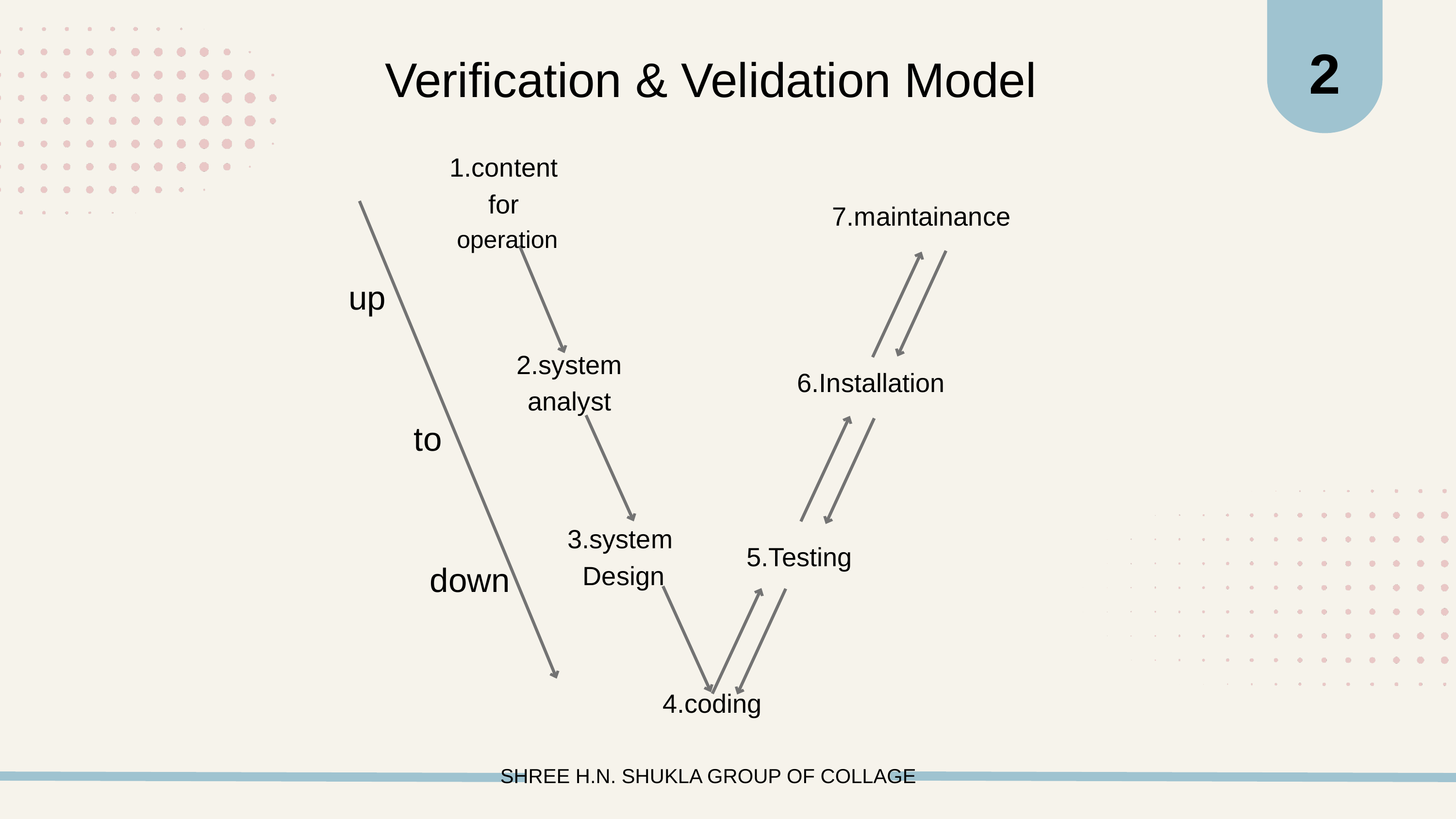

2

Verification & Velidation Model
1.content
for
operation
7.maintainance

up

             to

                     down

2.system analyst
6.Installation

3.system
Design
5.Testing

4.coding
SHREE H.N. SHUKLA GROUP OF COLLAGE